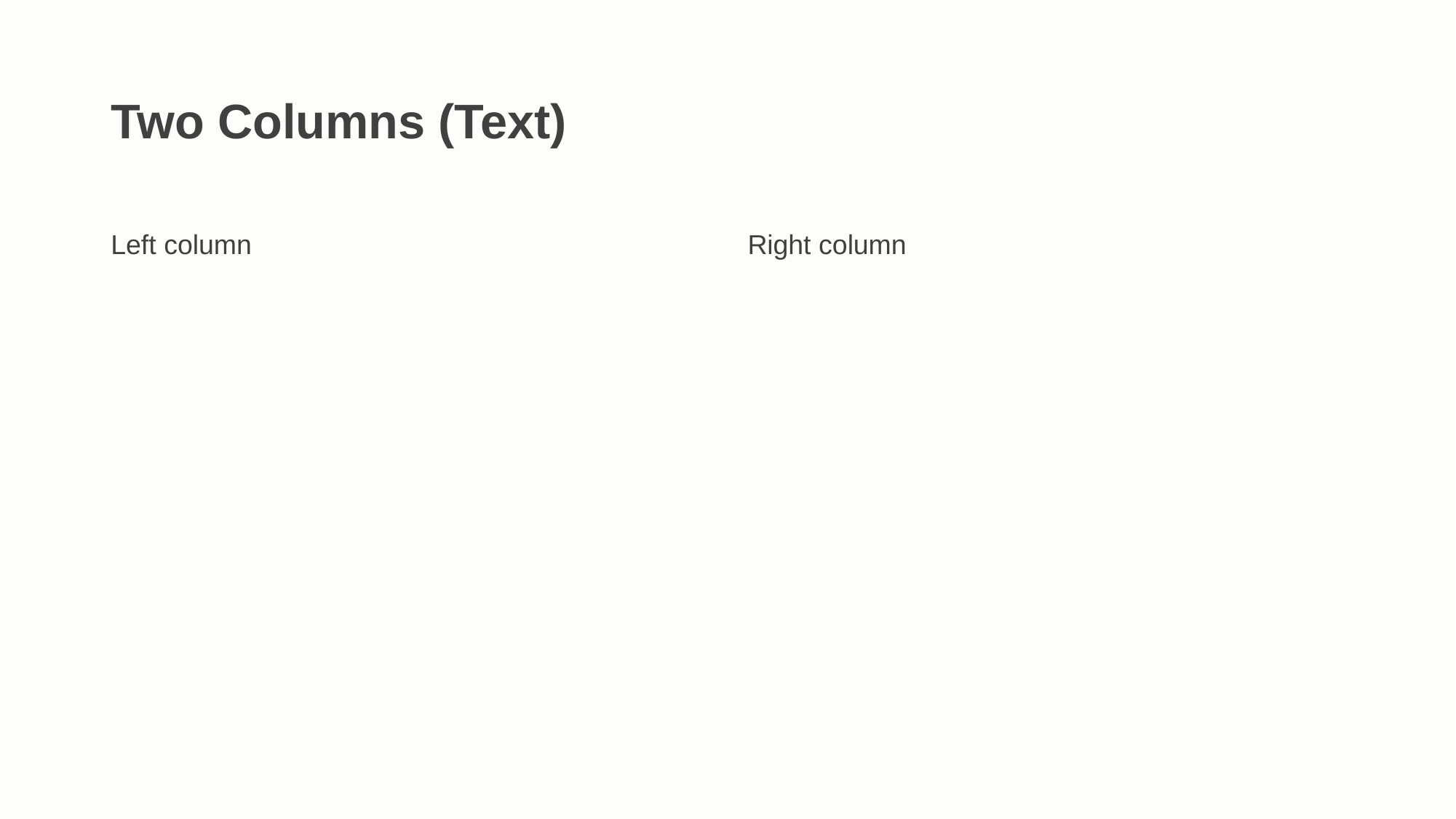

# Two Columns (Text)
Left column
Right column